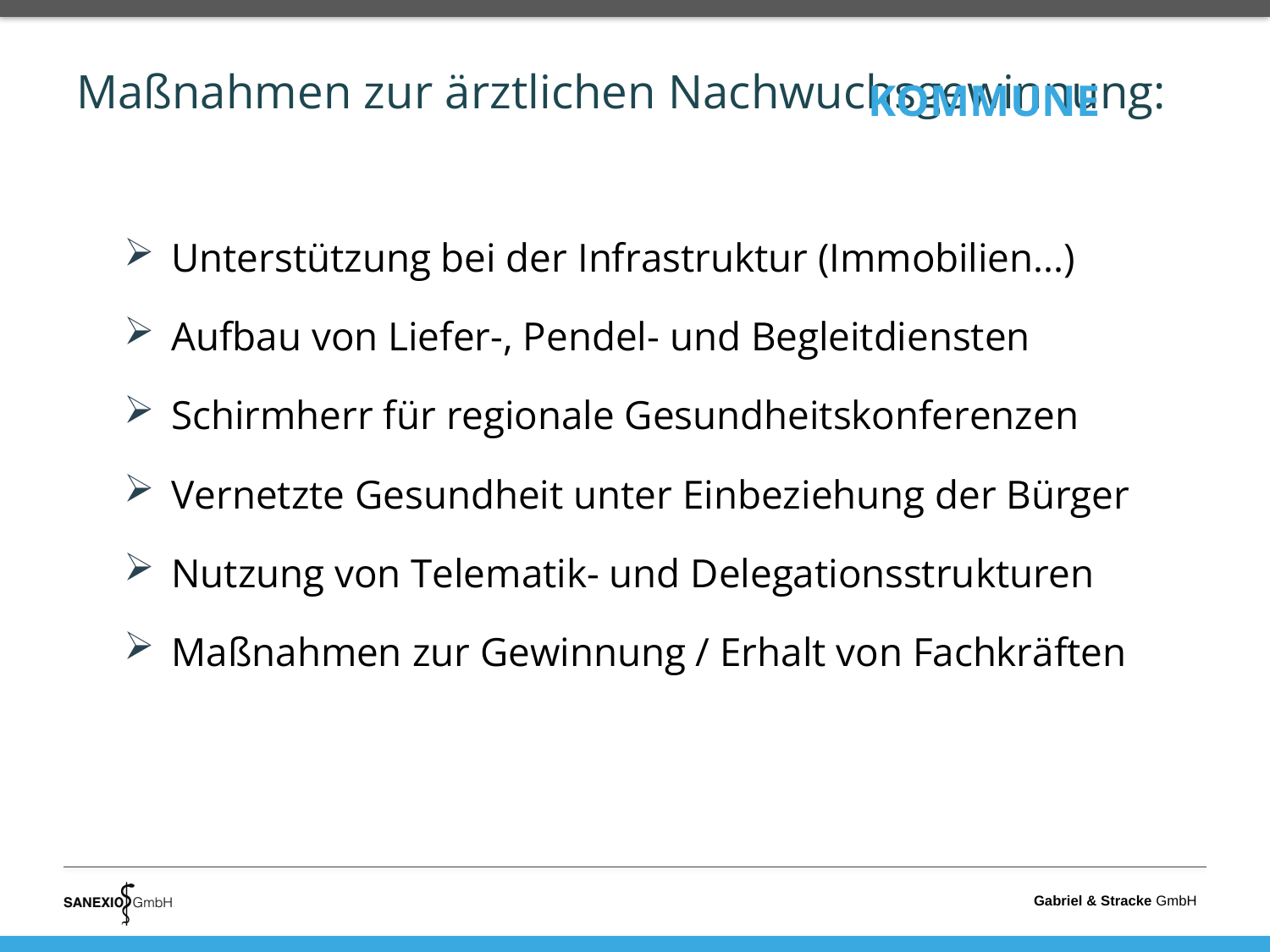

# Maßnahmen zur ärztlichen Nachwuchsgewinnung:
KOMMUNE
Unterstützung bei der Infrastruktur (Immobilien...)
Aufbau von Liefer-, Pendel- und Begleitdiensten
Schirmherr für regionale Gesundheitskonferenzen
Vernetzte Gesundheit unter Einbeziehung der Bürger
Nutzung von Telematik- und Delegationsstrukturen
Maßnahmen zur Gewinnung / Erhalt von Fachkräften